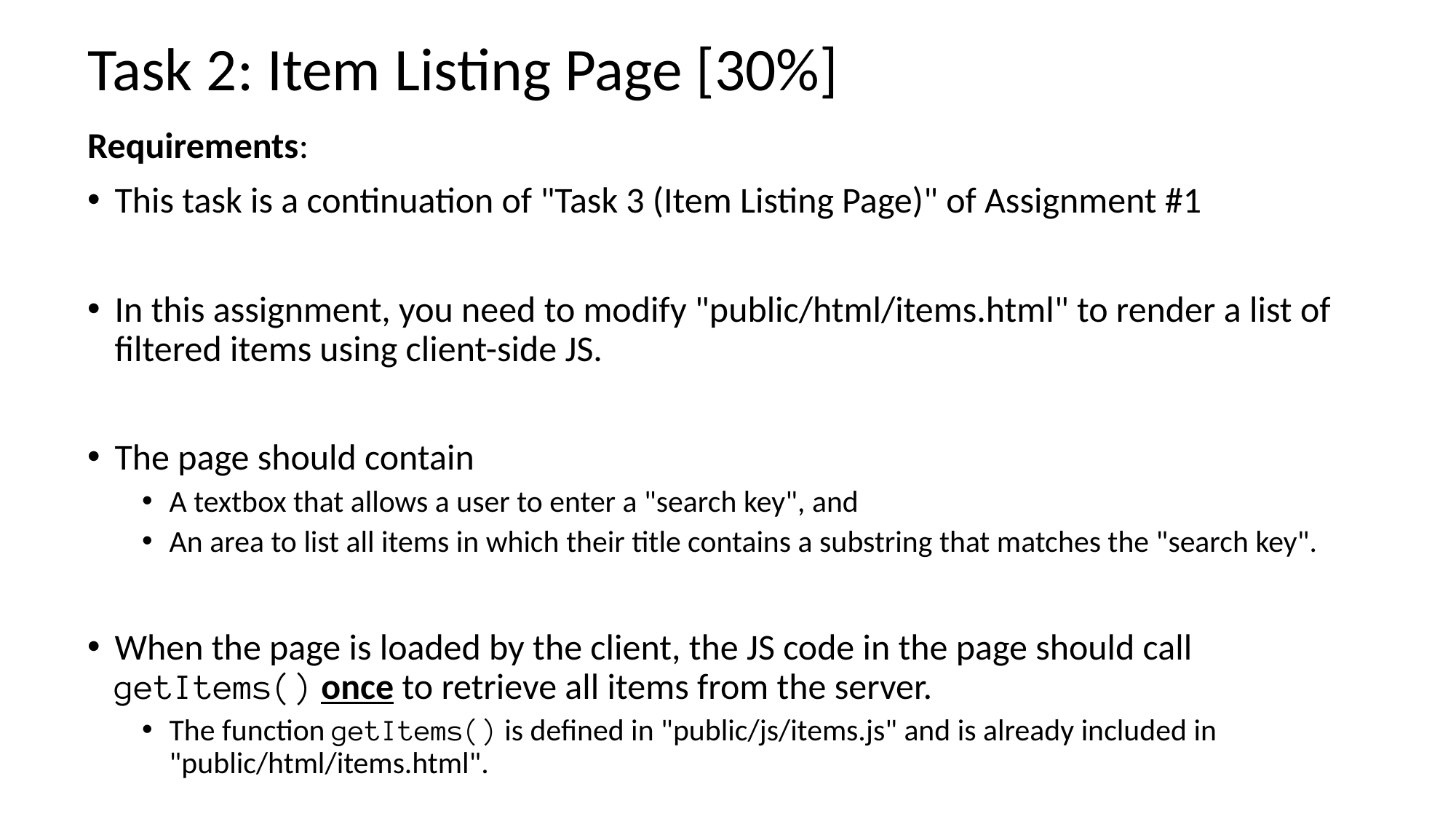

# Task 2: Item Listing Page [30%]
Requirements:
This task is a continuation of "Task 3 (Item Listing Page)" of Assignment #1

In this assignment, you need to modify "public/html/items.html" to render a list of filtered items using client-side JS.

The page should contain
A textbox that allows a user to enter a "search key", and
An area to list all items in which their title contains a substring that matches the "search key".

When the page is loaded by the client, the JS code in the page should call getItems() once to retrieve all items from the server.
The function getItems() is defined in "public/js/items.js" and is already included in "public/html/items.html".